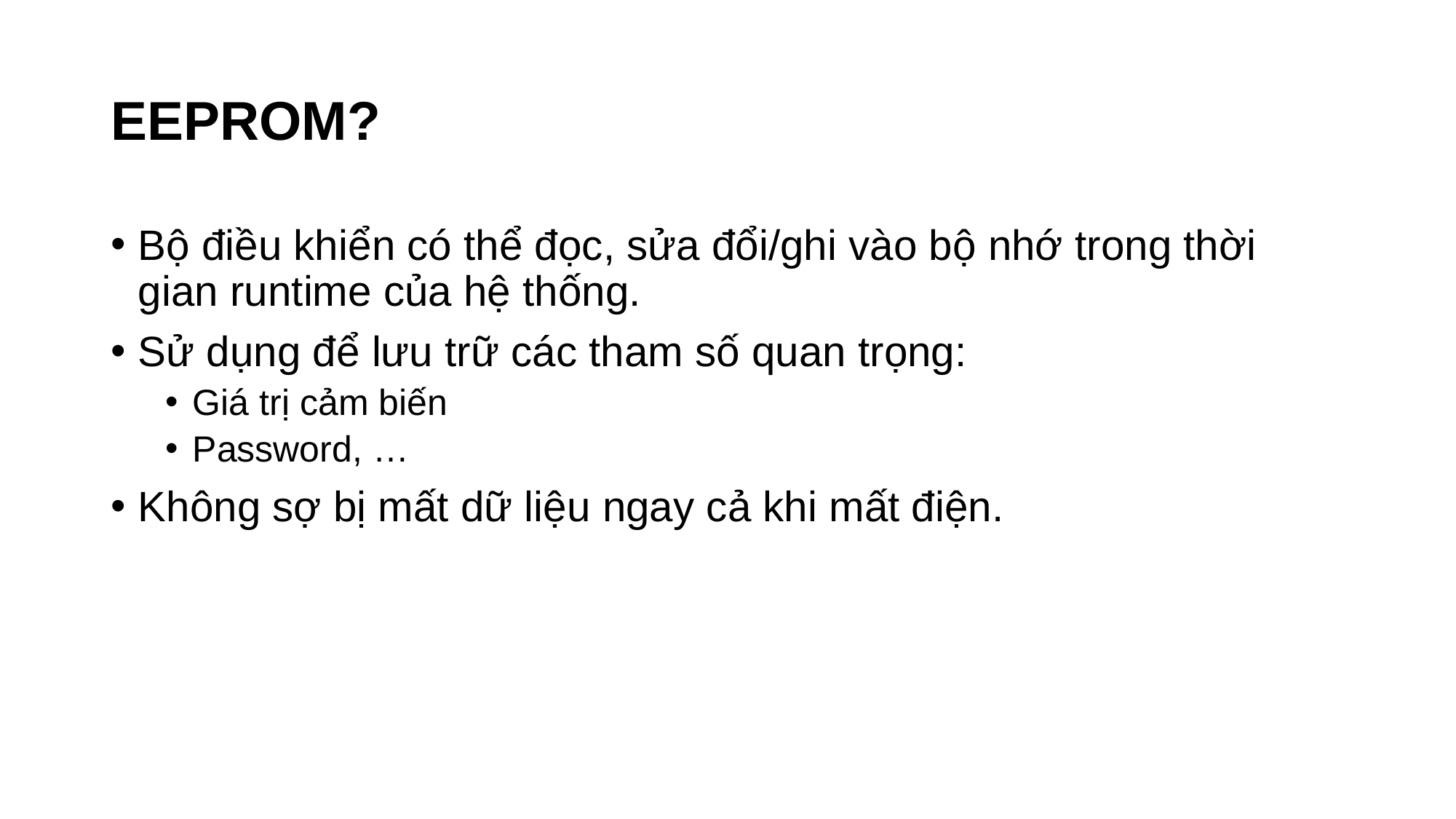

# EEPROM?
Bộ điều khiển có thể đọc, sửa đổi/ghi vào bộ nhớ trong thời gian runtime của hệ thống.
Sử dụng để lưu trữ các tham số quan trọng:
Giá trị cảm biến
Password, …
Không sợ bị mất dữ liệu ngay cả khi mất điện.